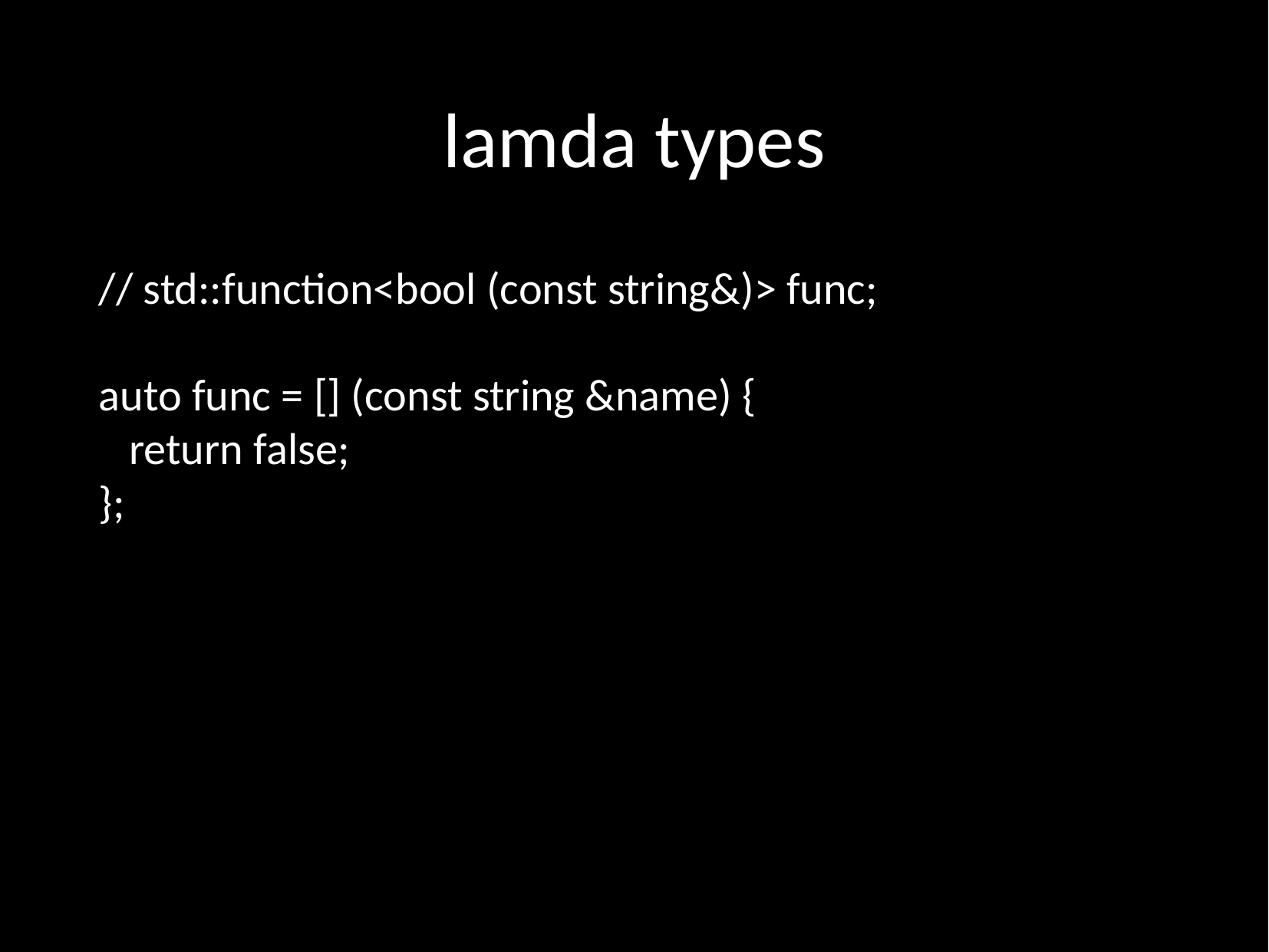

# lamda types
// std::function<bool (const string&)> func;

auto func = [] (const string &name) {
   return false;
};